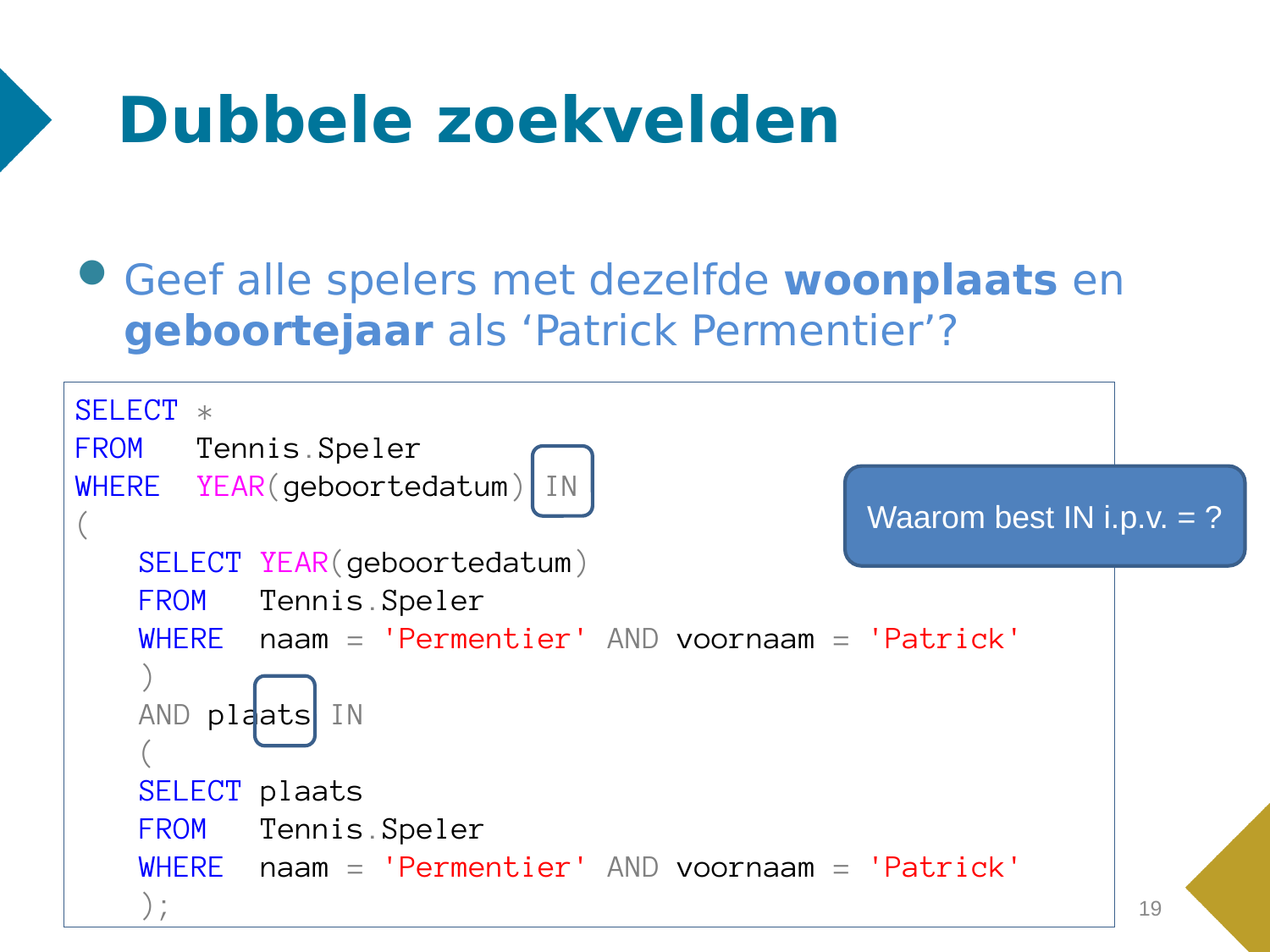

# Dubbele zoekvelden
Geef alle spelers met dezelfde woonplaats en geboortejaar als ‘Patrick Permentier’?

SELECT *
FROM   Tennis.Speler
WHERE  YEAR(geboortedatum) IN
(
SELECT YEAR(geboortedatum)
FROM   Tennis.Speler
WHERE  naam = 'Permentier' AND voornaam = 'Patrick'
)
AND plaats IN
(
SELECT plaats
FROM   Tennis.Speler
WHERE  naam = 'Permentier' AND voornaam = 'Patrick'
);

Waarom best IN i.p.v. = ?

19